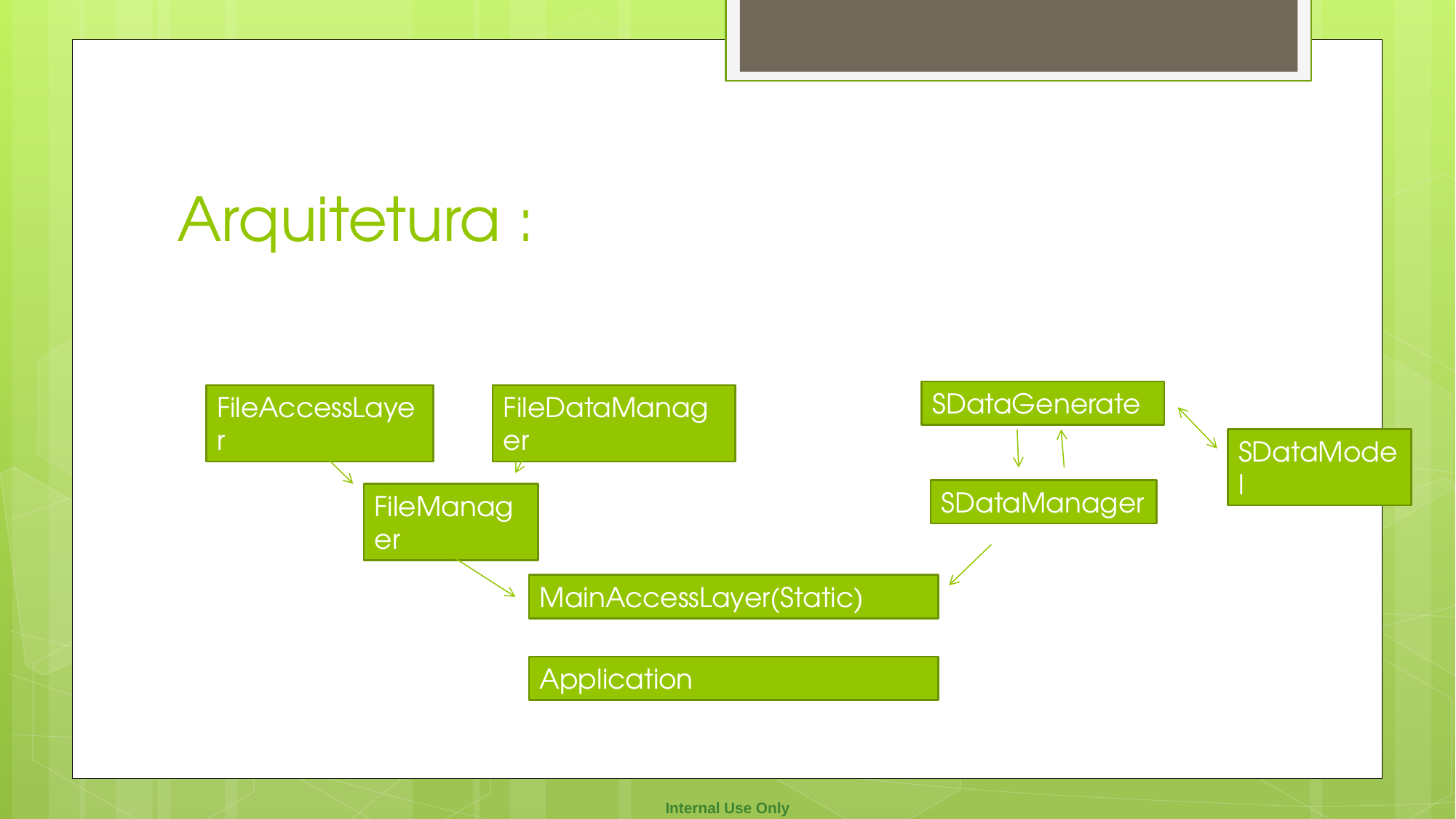

# Arquitetura :

SDataGenerate
FileAccessLayer
FileDataManager
SDataModel
SDataManager
FileManager
MainAccessLayer(Static)
Application